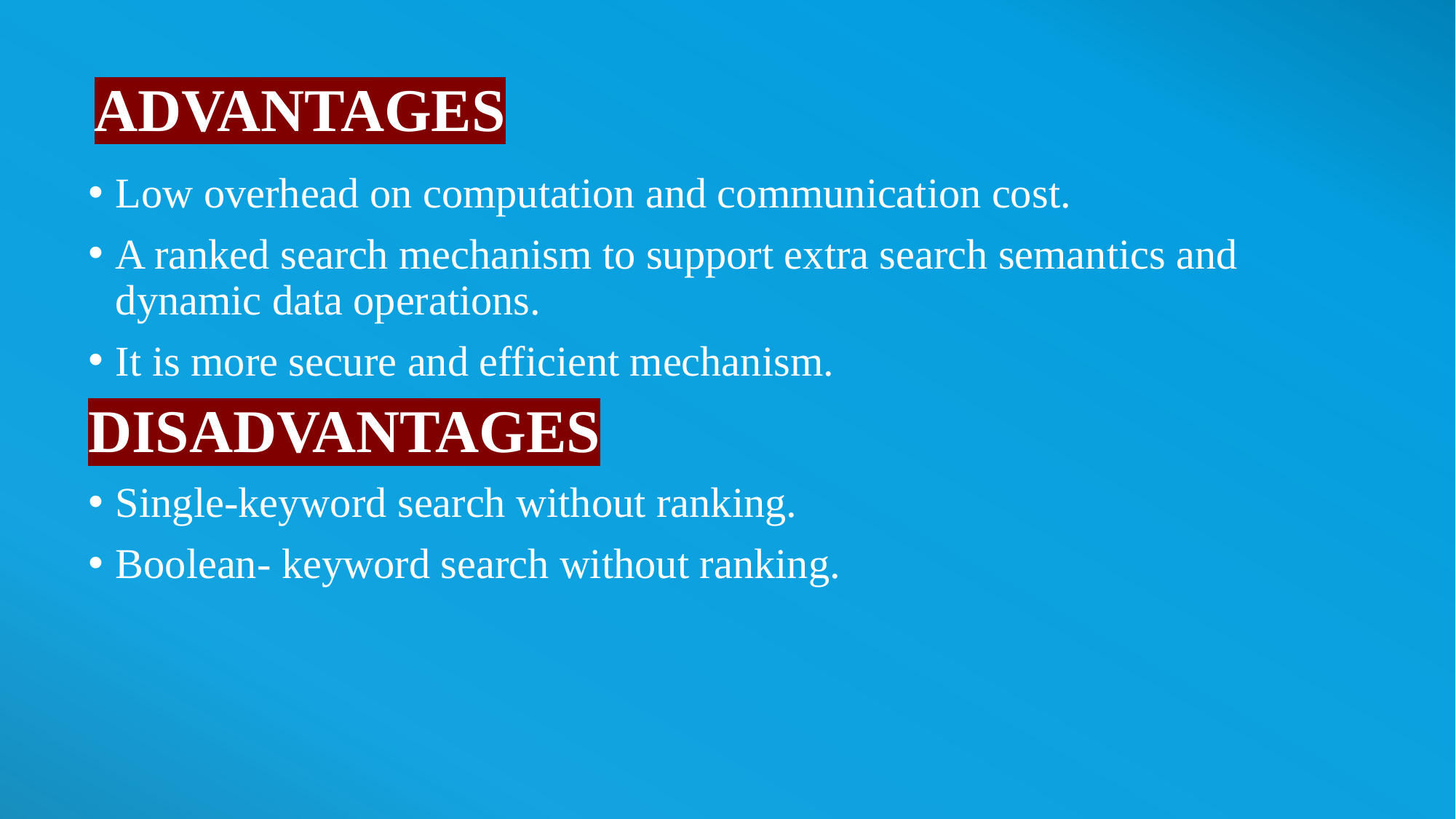

# ADVANTAGES
Low overhead on computation and communication cost.
A ranked search mechanism to support extra search semantics and dynamic data operations.
It is more secure and efficient mechanism.
DISADVANTAGES
Single-keyword search without ranking.
Boolean- keyword search without ranking.